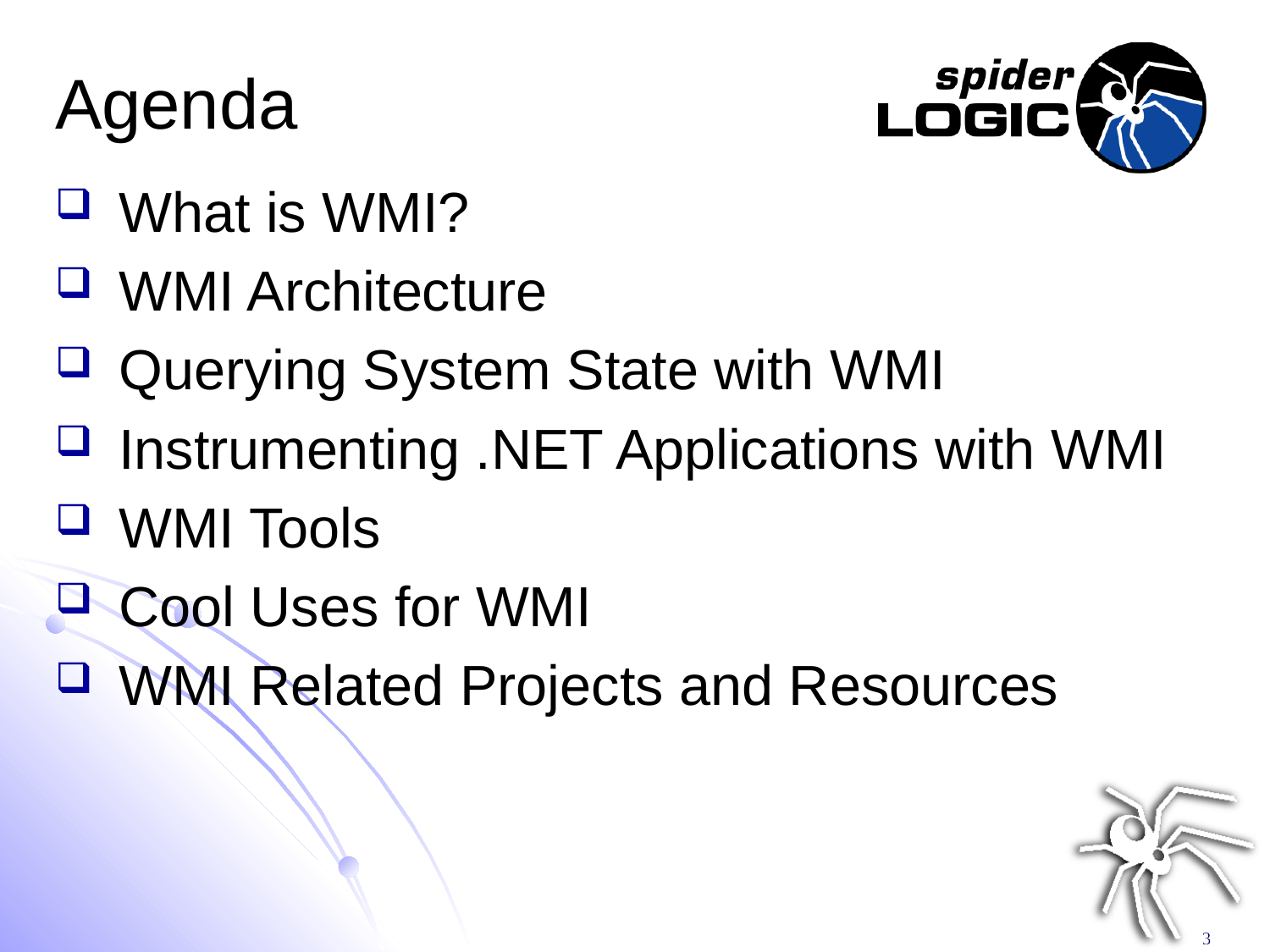

# Agenda
What is WMI?
WMI Architecture
Querying System State with WMI
Instrumenting .NET Applications with WMI
WMI Tools
Cool Uses for WMI
WMI Related Projects and Resources